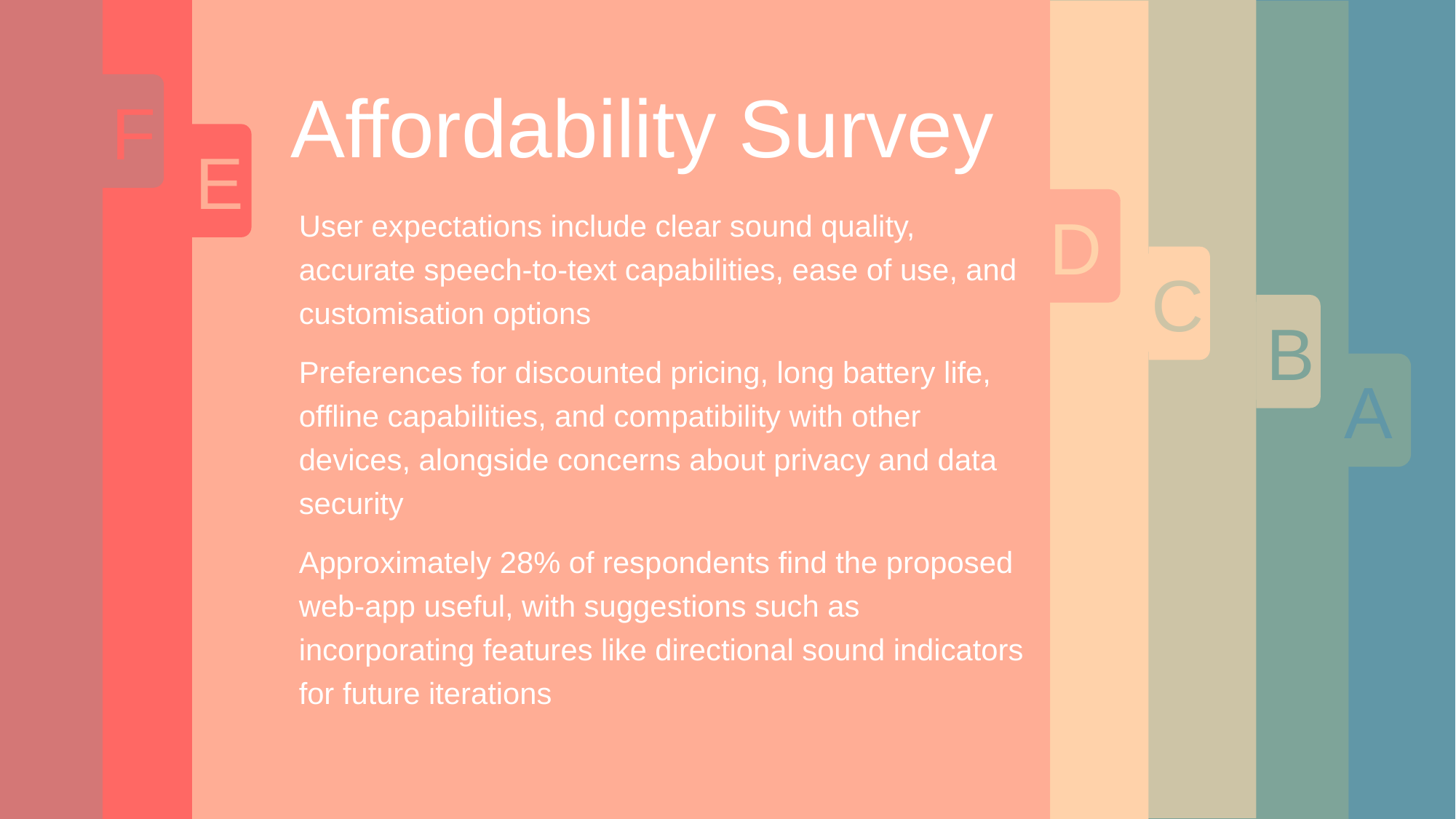

F

E

D

B

C

A

Affordability Survey
User expectations include clear sound quality, accurate speech-to-text capabilities, ease of use, and customisation options
Preferences for discounted pricing, long battery life, offline capabilities, and compatibility with other devices, alongside concerns about privacy and data security
Approximately 28% of respondents find the proposed web-app useful, with suggestions such as incorporating features like directional sound indicators for future iterations